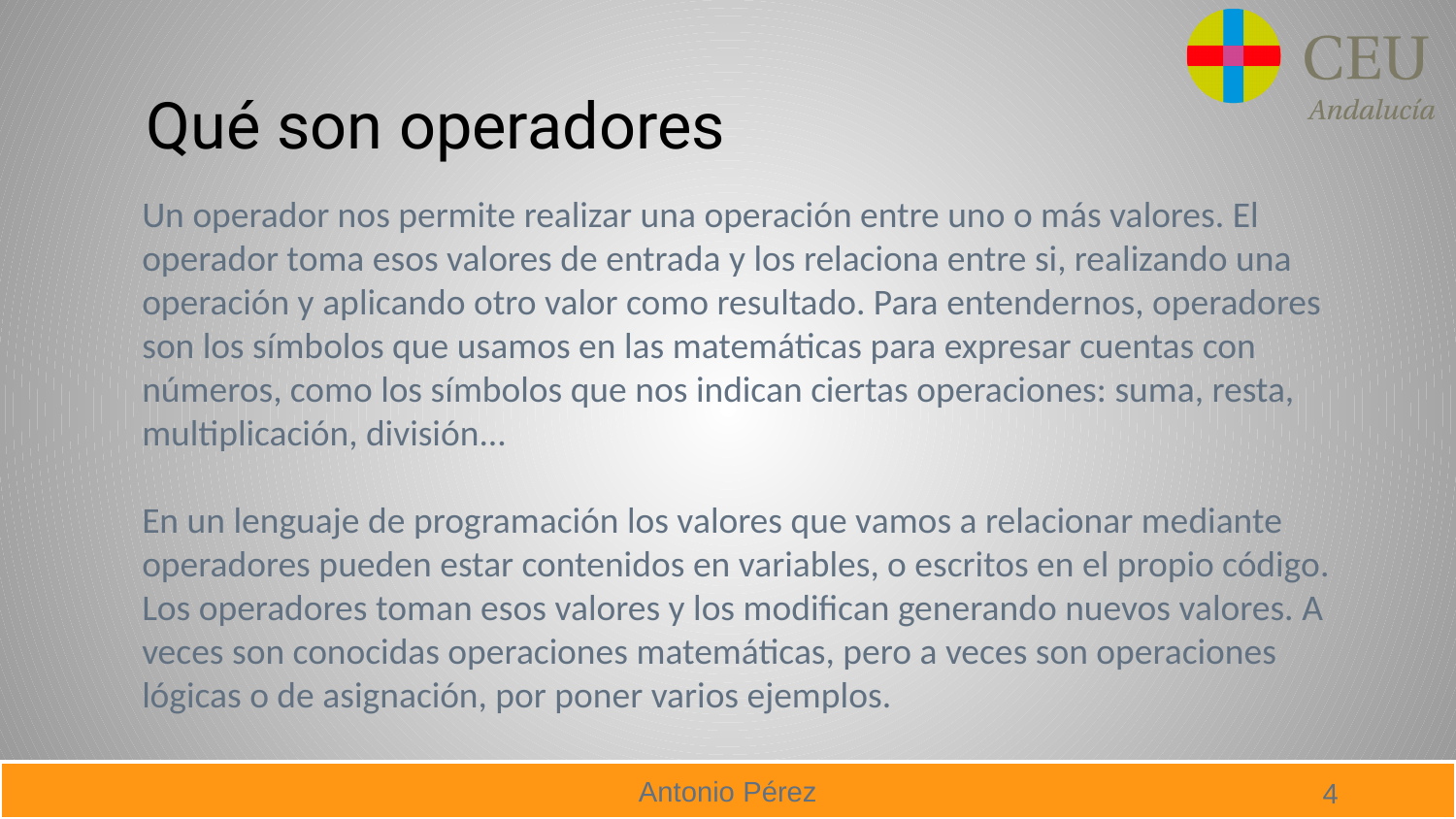

# Qué son operadores
Un operador nos permite realizar una operación entre uno o más valores. El operador toma esos valores de entrada y los relaciona entre si, realizando una operación y aplicando otro valor como resultado. Para entendernos, operadores son los símbolos que usamos en las matemáticas para expresar cuentas con números, como los símbolos que nos indican ciertas operaciones: suma, resta, multiplicación, división...

En un lenguaje de programación los valores que vamos a relacionar mediante operadores pueden estar contenidos en variables, o escritos en el propio código. Los operadores toman esos valores y los modifican generando nuevos valores. A veces son conocidas operaciones matemáticas, pero a veces son operaciones lógicas o de asignación, por poner varios ejemplos.
4